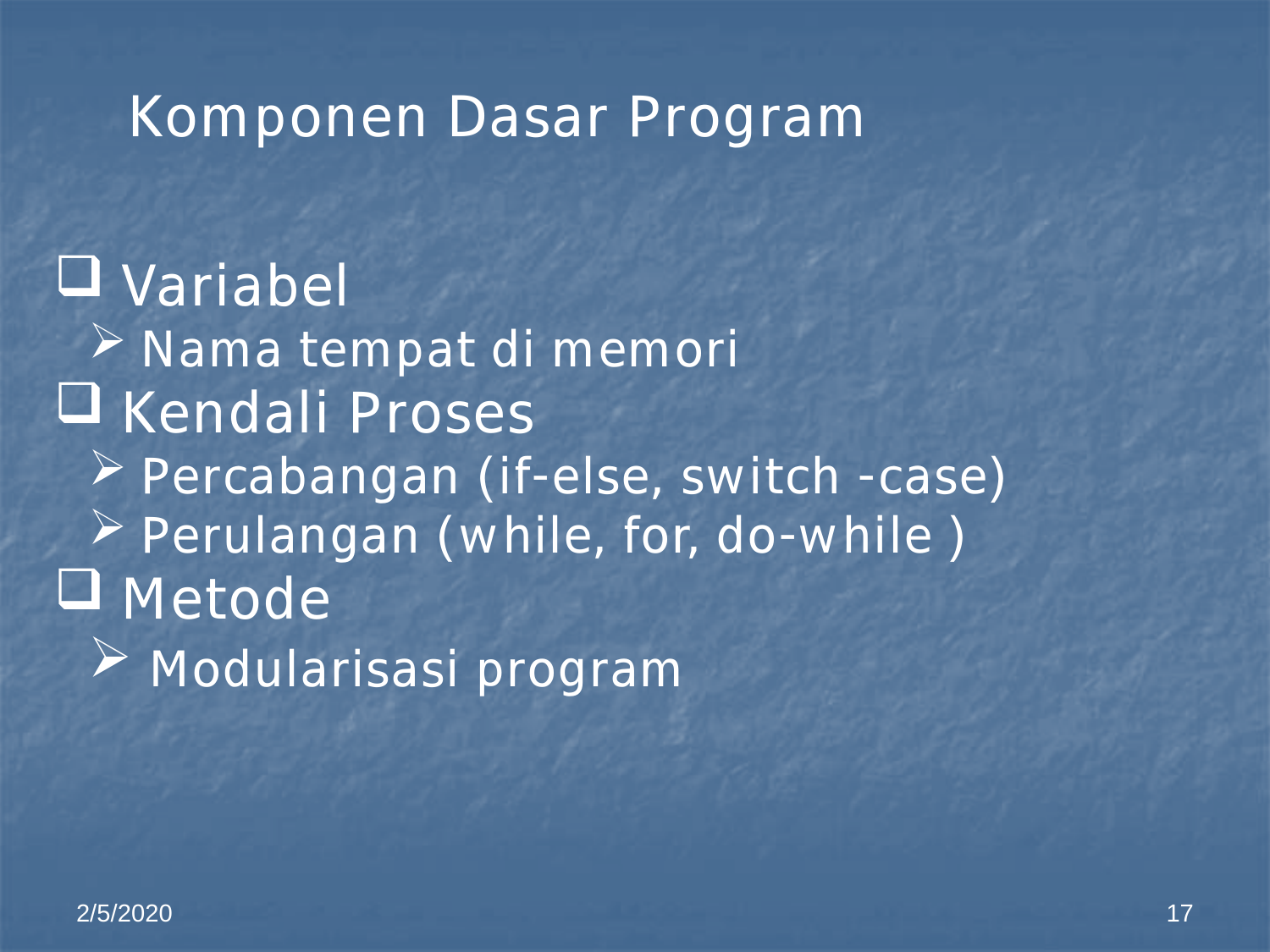

Komponen Dasar Program
 Variabel
 Nama tempat di memori
 Kendali Proses
 Percabangan (if-else, switch -case)
 Perulangan (while, for, do-while )
 Metode
 Modularisasi program

2/5/2020
17